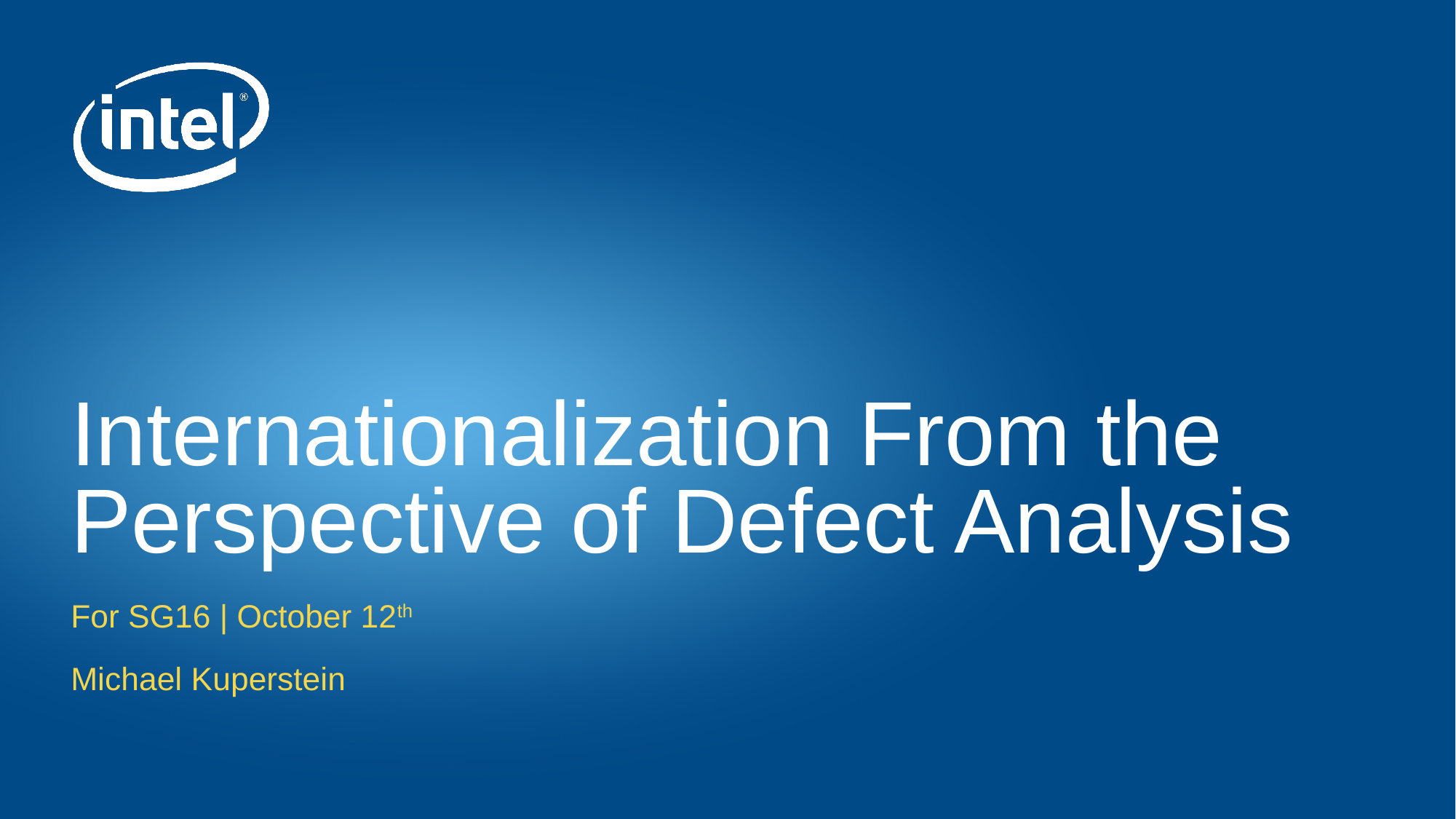

# Internationalization From the Perspective of Defect Analysis
For SG16 | October 12th
Michael Kuperstein